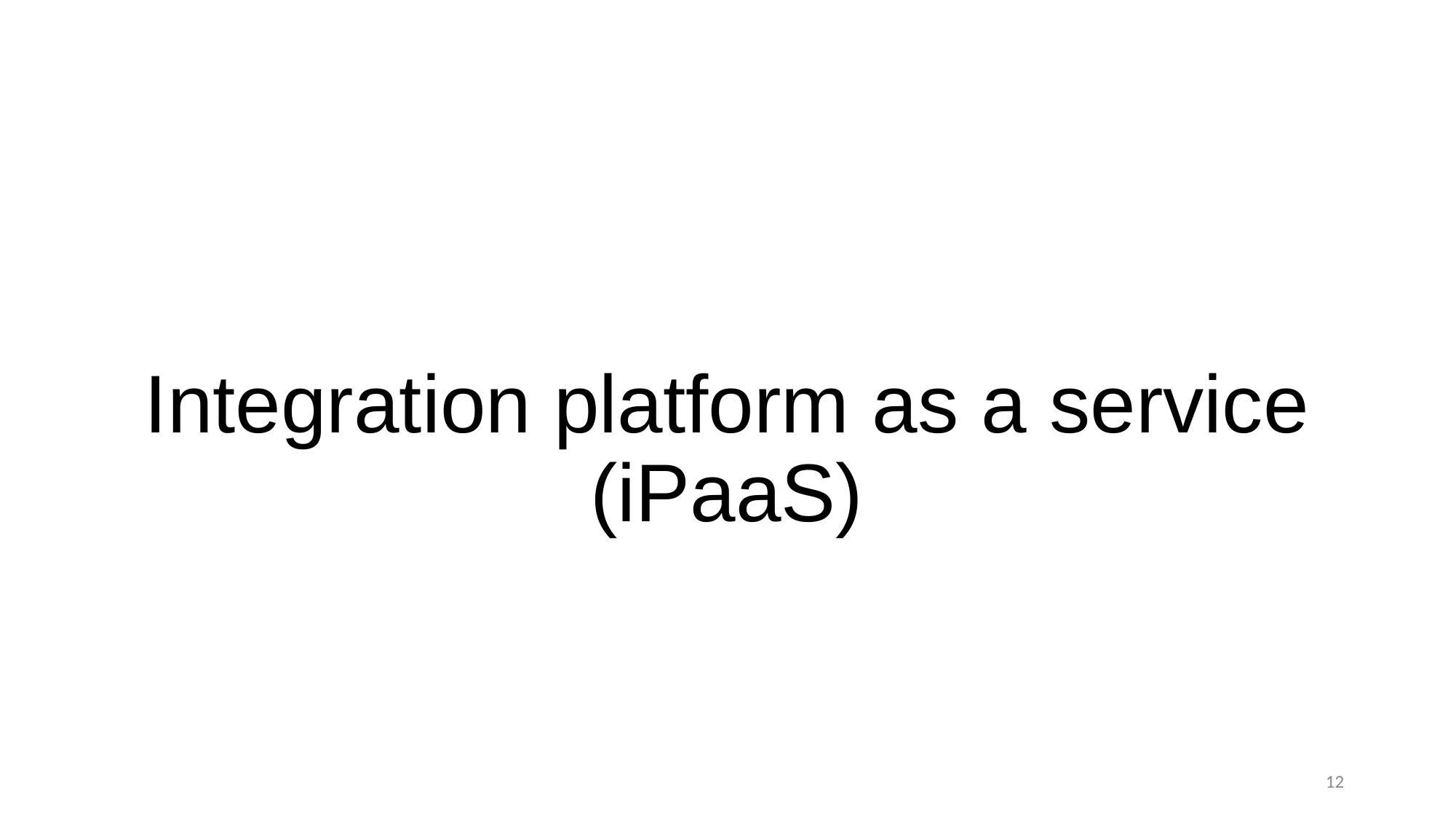

# Integration platform as a service (iPaaS)

12